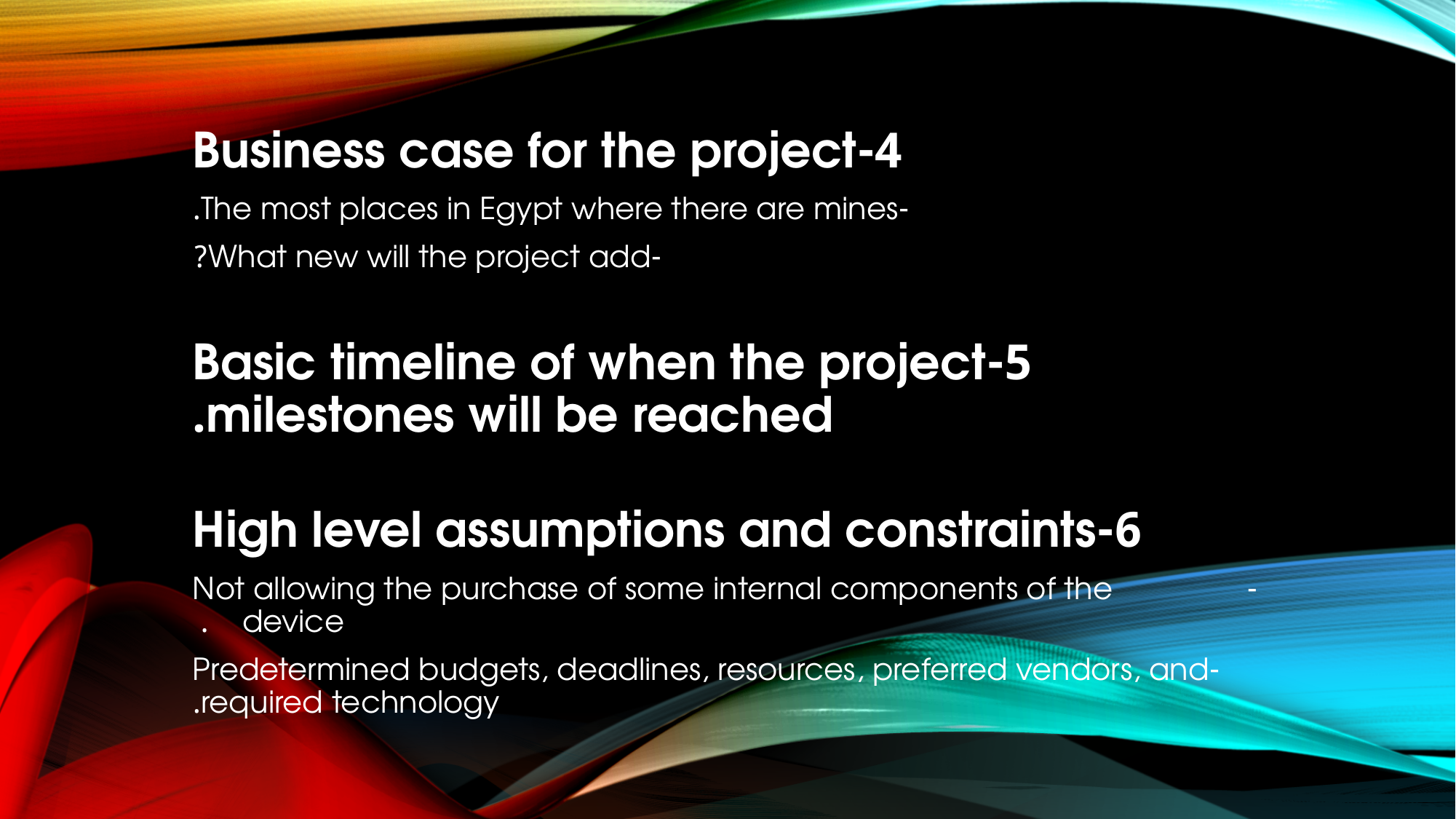

4-Business case for the project
-The most places in Egypt where there are mines.
-What new will the project add?

5-Basic timeline of when the project milestones will be reached.

6-High level assumptions and constraints
-Not allowing the purchase of some internal components of the                     device.
-Predetermined budgets, deadlines, resources, preferred vendors, and required technology.